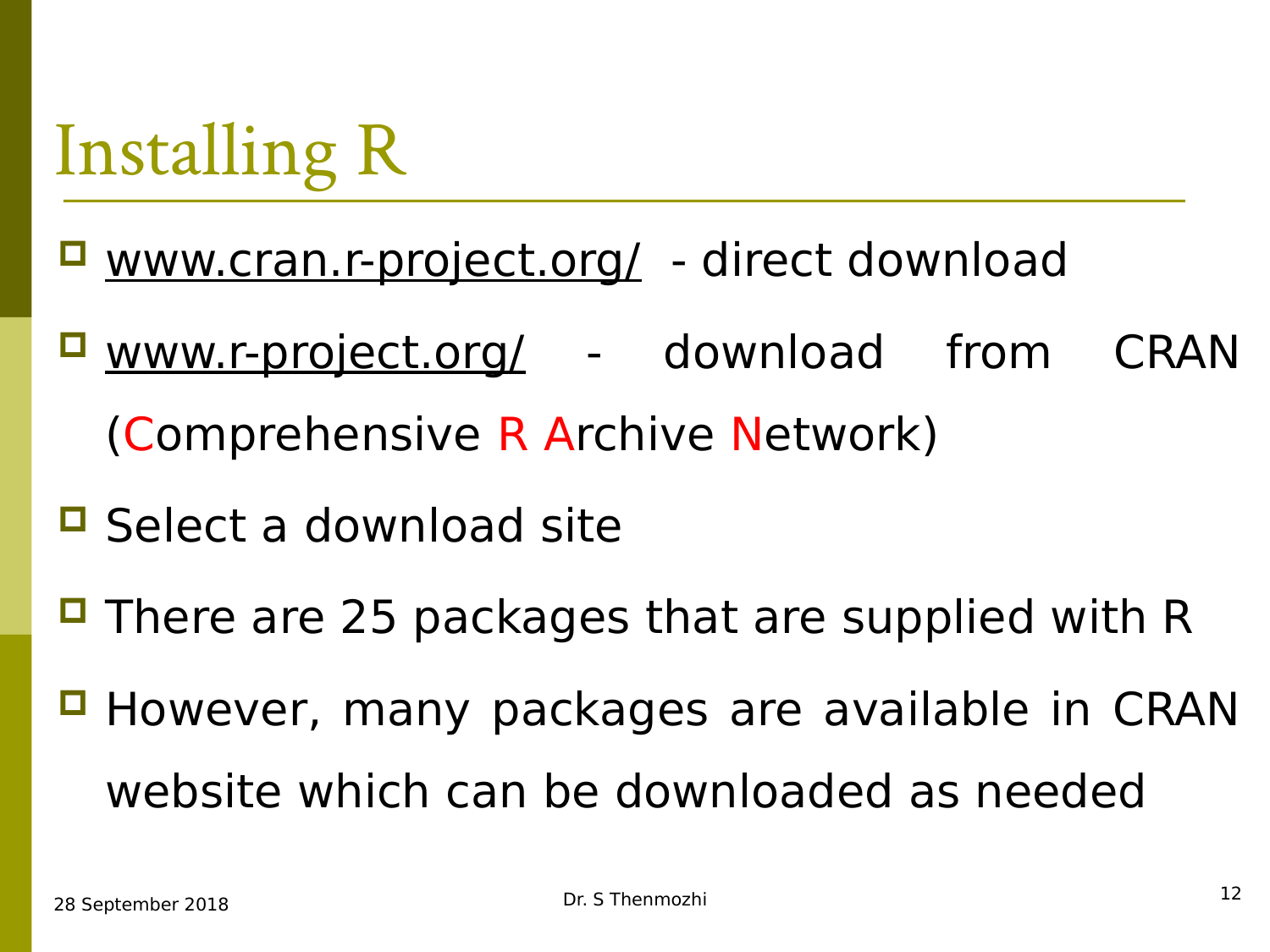

# Installing R
www.cran.r-project.org/  - direct download
www.r-project.org/ - download from CRAN (Comprehensive R Archive Network)
Select a download site
There are 25 packages that are supplied with R
However, many packages are available in CRAN website which can be downloaded as needed

12
Dr. S Thenmozhi
28 September 2018